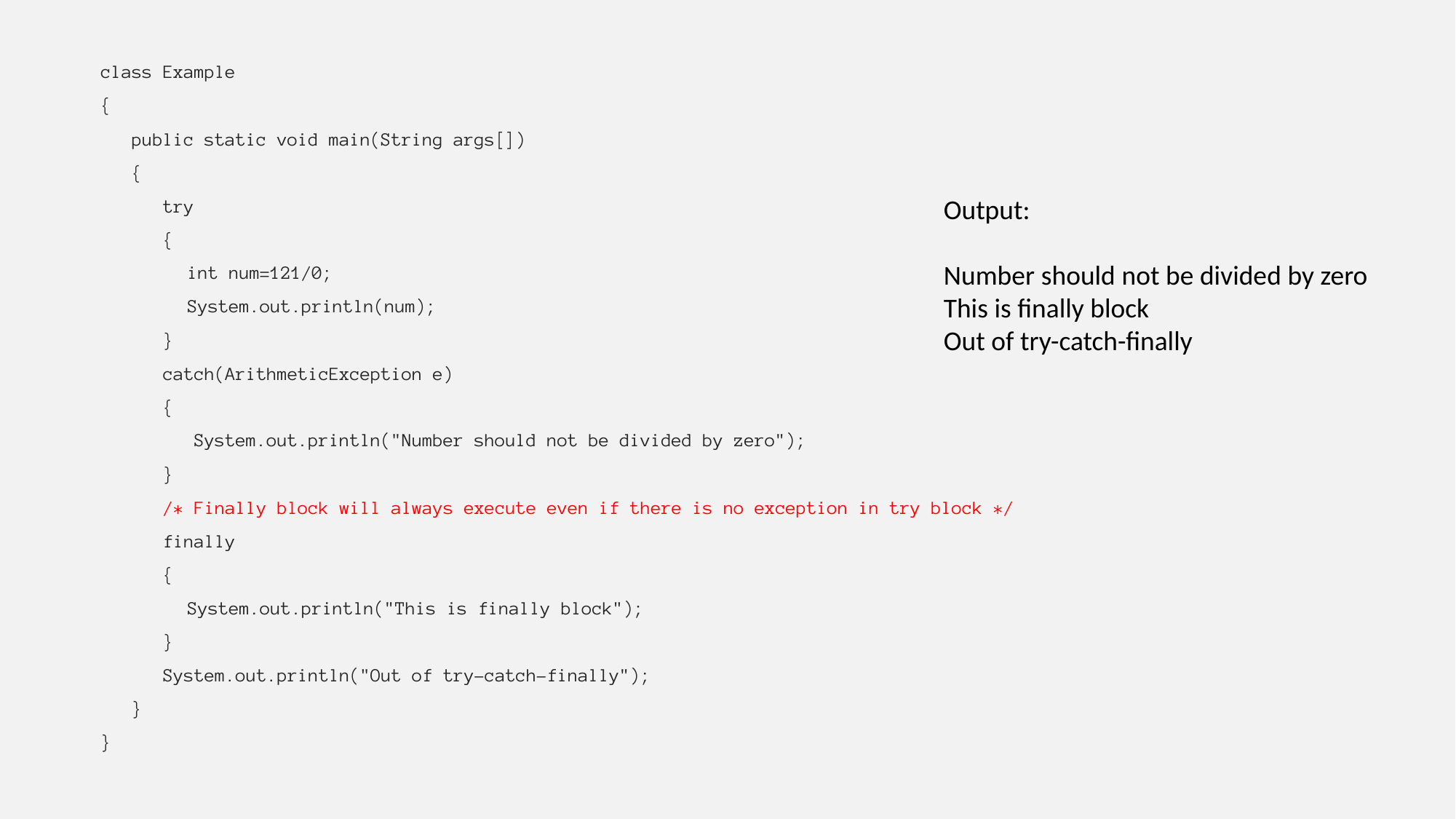

class Example
{
   public static void main(String args[])
   {
      try
      {
	 int num=121/0;
	 System.out.println(num);
      }
      catch(ArithmeticException e)
      {
         System.out.println("Number should not be divided by zero");
      }
      /* Finally block will always execute even if there is no exception in try block */
      finally
      {
	 System.out.println("This is finally block");
      }
      System.out.println("Out of try-catch-finally");
   }
}
Output:

Number should not be divided by zero
This is finally block
Out of try-catch-finally